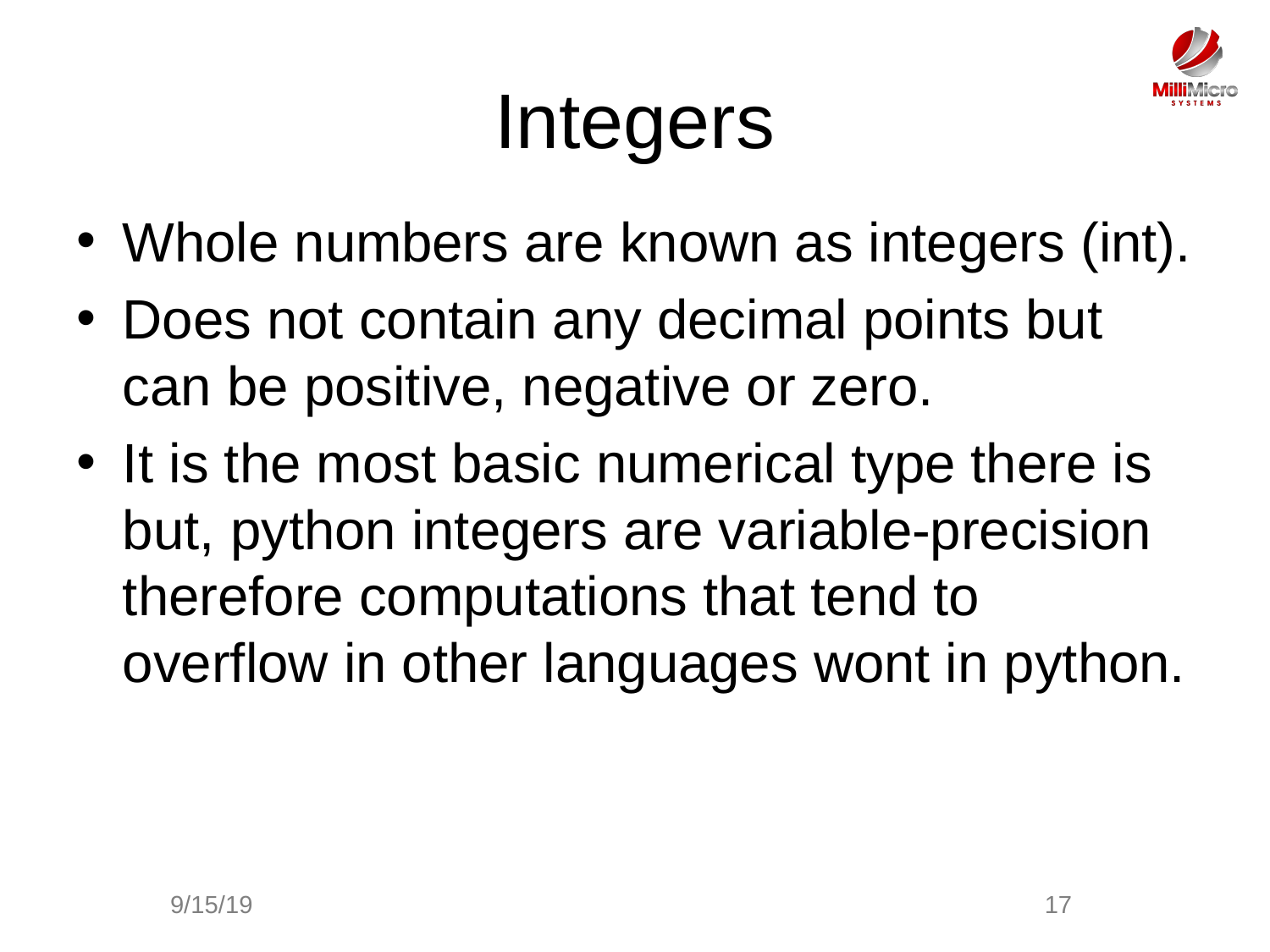

# Integers
Whole numbers are known as integers (int).
Does not contain any decimal points but can be positive, negative or zero.
It is the most basic numerical type there is but, python integers are variable-precision therefore computations that tend to overflow in other languages wont in python.
9/15/19
17